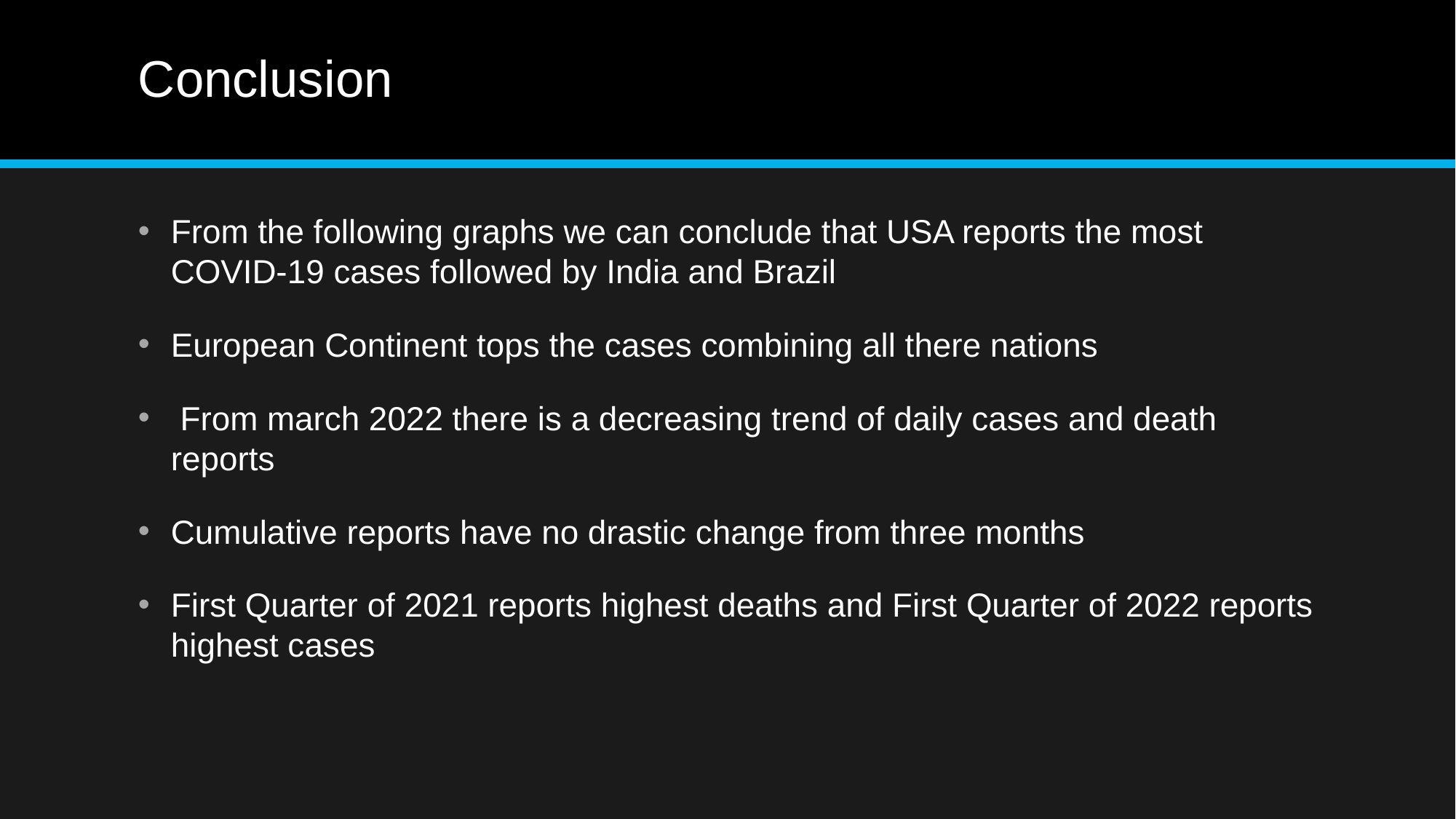

# Conclusion
From the following graphs we can conclude that USA reports the most  COVID-19 cases followed by India and Brazil
European Continent tops the cases combining all there nations
 From march 2022 there is a decreasing trend of daily cases and death reports
Cumulative reports have no drastic change from three months
First Quarter of 2021 reports highest deaths and First Quarter of 2022 reports highest cases